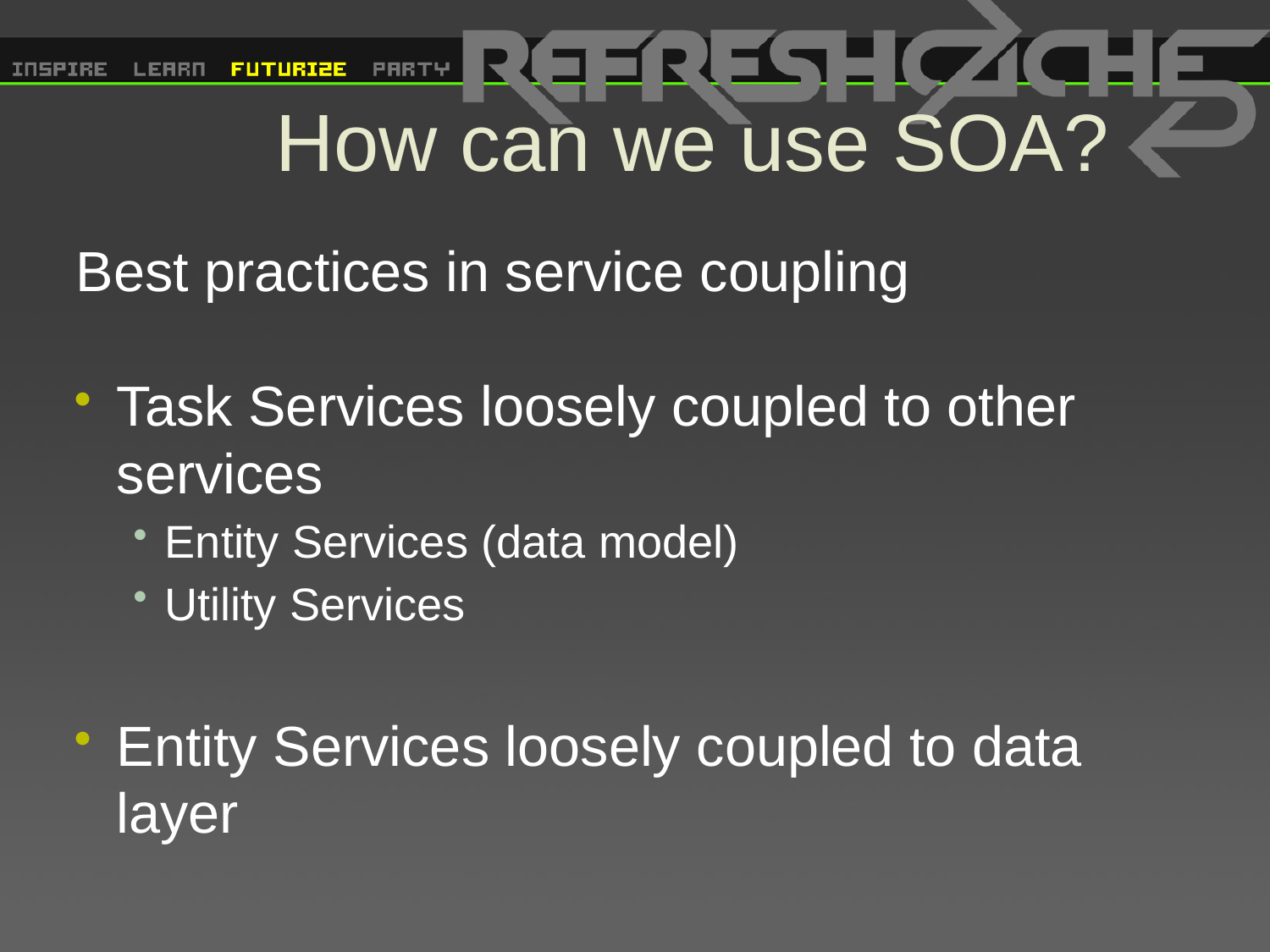

# How can we use SOA?
Best practices in service coupling

Task Services loosely coupled to other services
Entity Services (data model)
Utility Services

Entity Services loosely coupled to data layer